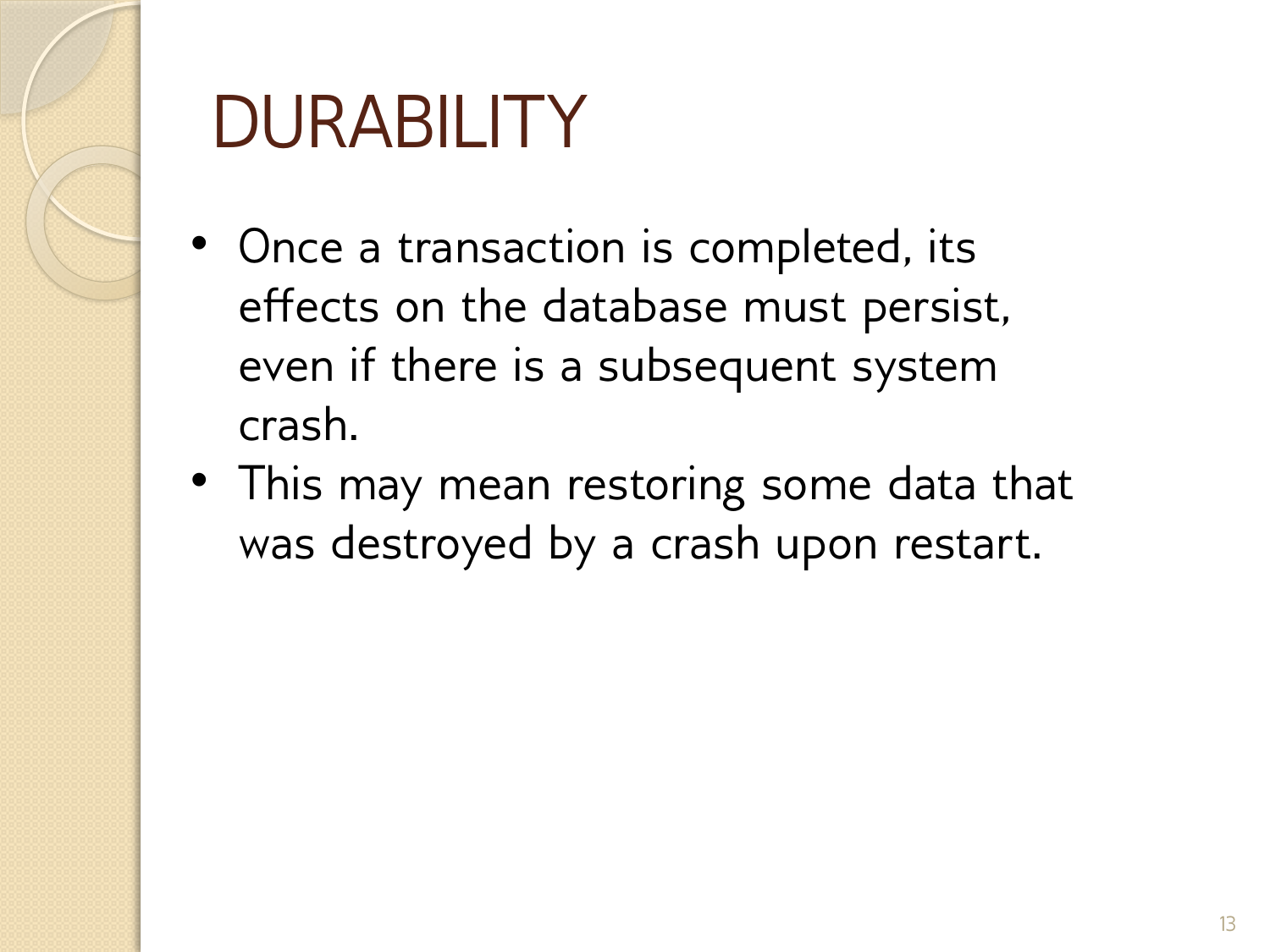

# DURABILITY
Once a transaction is completed, its effects on the database must persist, even if there is a subsequent system crash.
This may mean restoring some data that was destroyed by a crash upon restart.
13